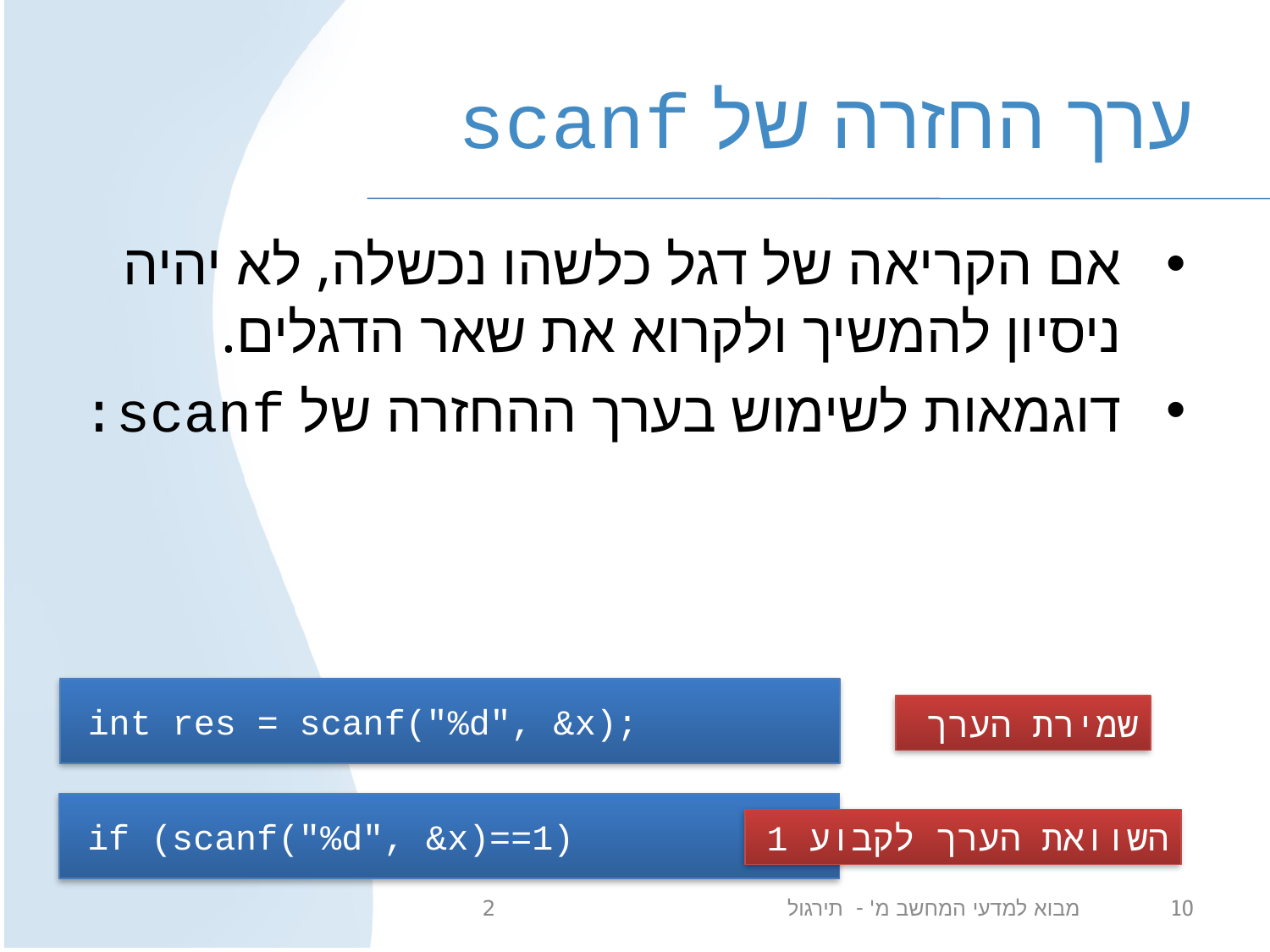

# ערך החזרה של scanf
אם הקריאה של דגל כלשהו נכשלה, לא יהיה ניסיון להמשיך ולקרוא את שאר הדגלים.
דוגמאות לשימוש בערך ההחזרה של scanf:
int res = scanf("%d", &x);
שמירת הערך
if (scanf("%d", &x)==1)
השוואת הערך לקבוע 1
מבוא למדעי המחשב מ' - תירגול 2
10